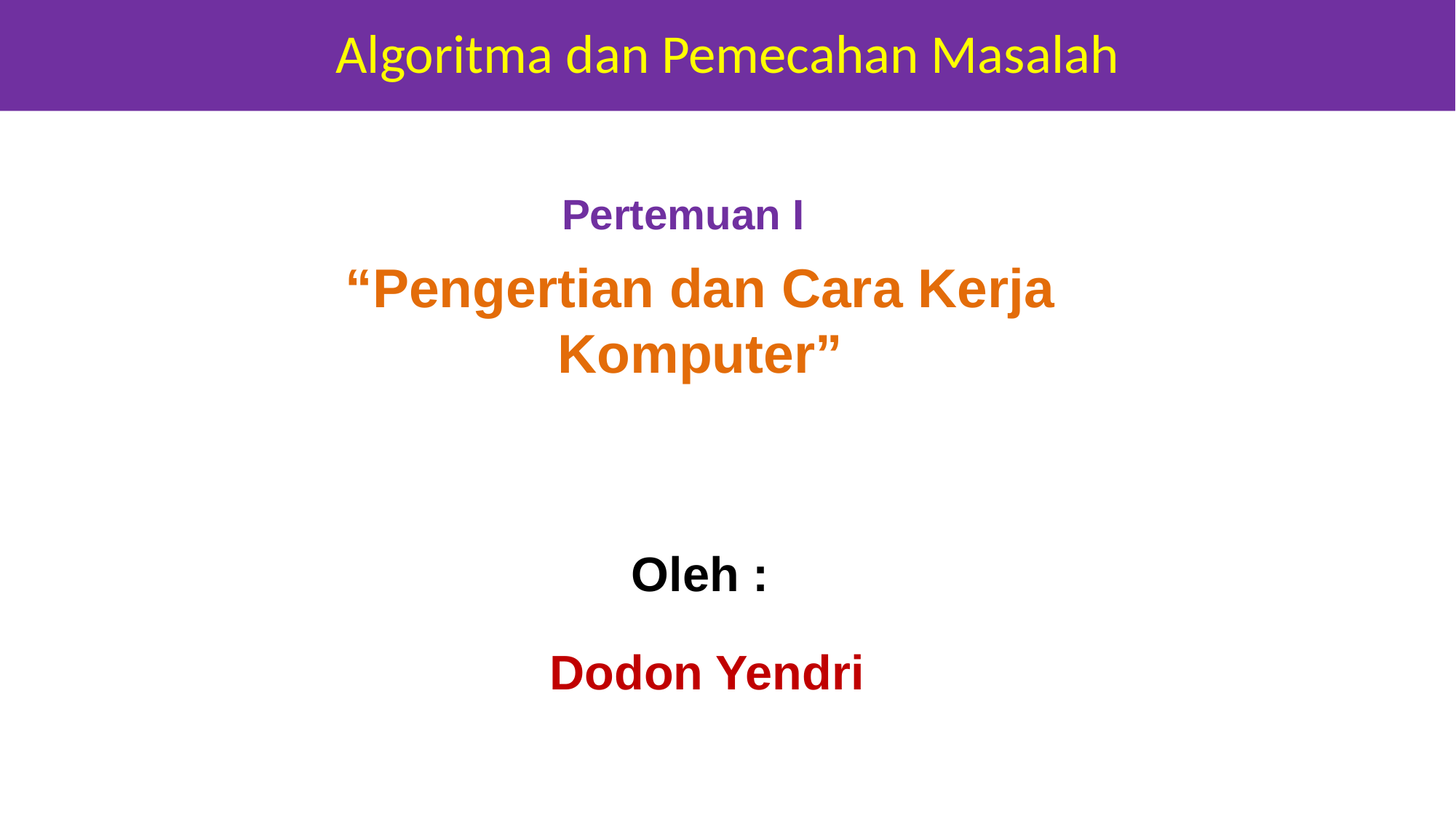

Algoritma dan Pemecahan Masalah
Pertemuan I
“Pengertian dan Cara Kerja Komputer”
Oleh :
Dodon Yendri